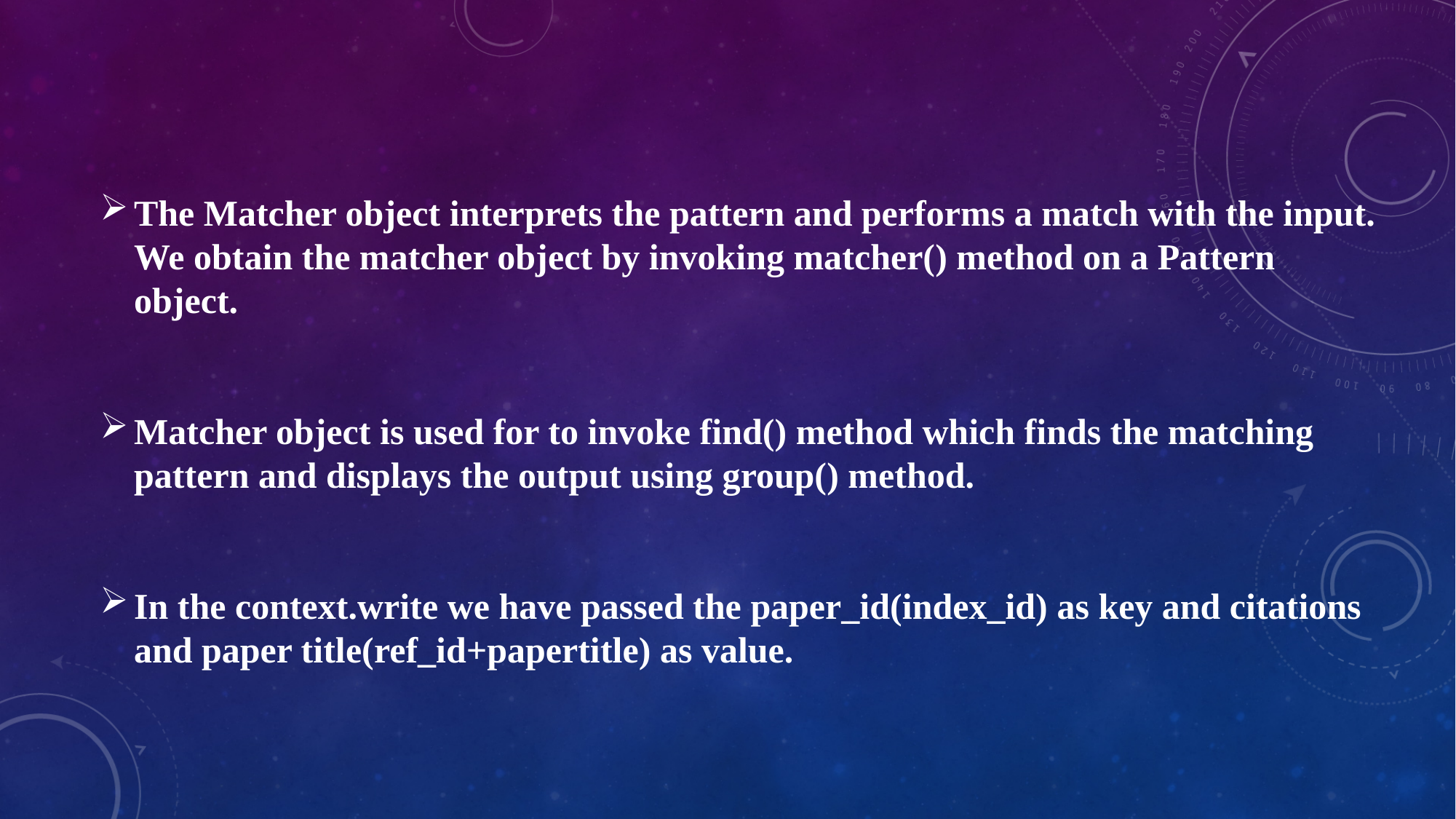

The Matcher object interprets the pattern and performs a match with the input. We obtain the matcher object by invoking matcher() method on a Pattern object.

Matcher object is used for to invoke find() method which finds the matching pattern and displays the output using group() method.

In the context.write we have passed the paper_id(index_id) as key and citations and paper title(ref_id+papertitle) as value.